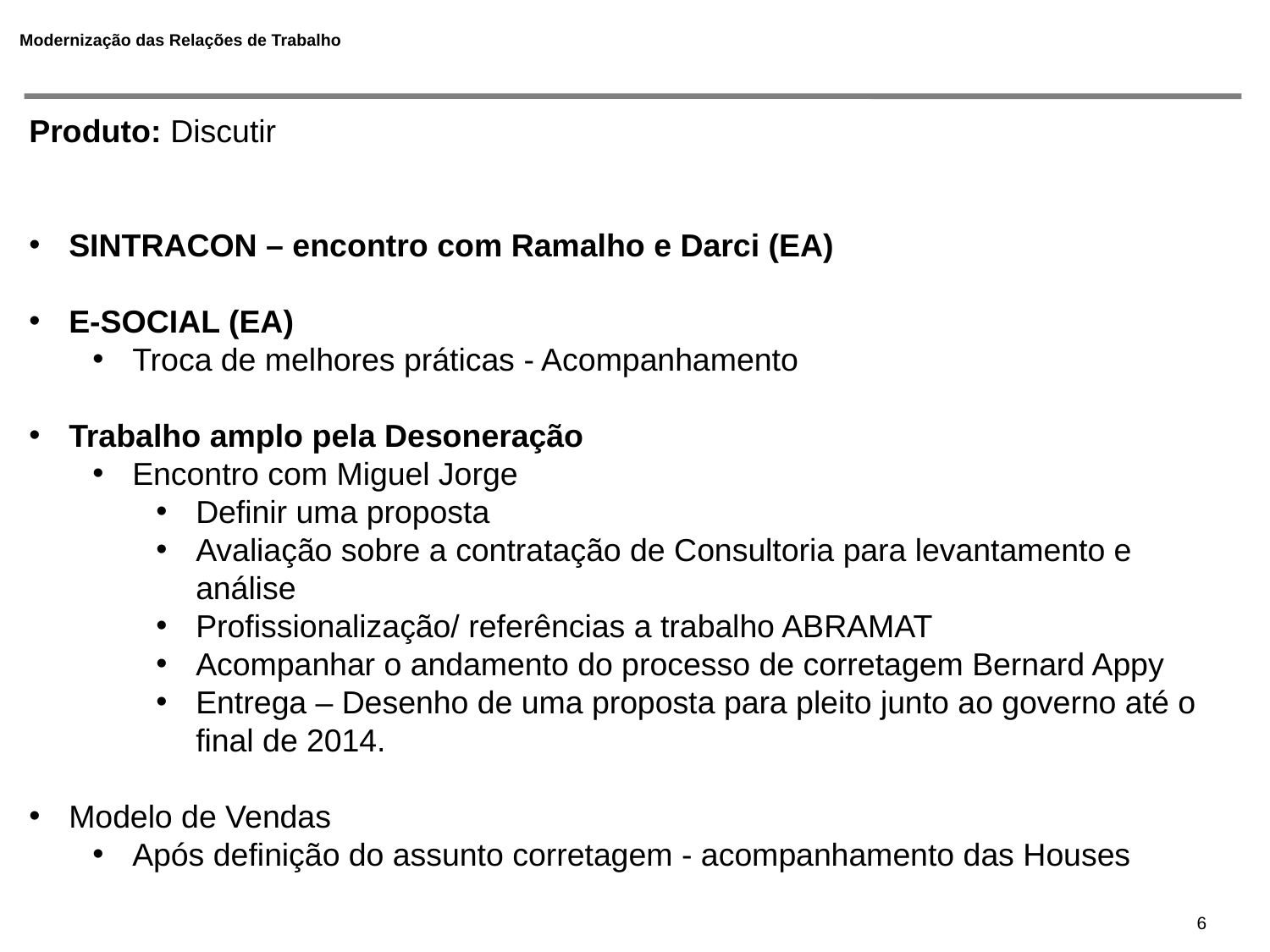

# Modernização das Relações de Trabalho

Produto: Discutir

SINTRACON – encontro com Ramalho e Darci (EA)

E-SOCIAL (EA)
Troca de melhores práticas - Acompanhamento

Trabalho amplo pela Desoneração
Encontro com Miguel Jorge
Definir uma proposta
Avaliação sobre a contratação de Consultoria para levantamento e análise
Profissionalização/ referências a trabalho ABRAMAT
Acompanhar o andamento do processo de corretagem Bernard Appy
Entrega – Desenho de uma proposta para pleito junto ao governo até o final de 2014.

Modelo de Vendas
Após definição do assunto corretagem - acompanhamento das Houses

6